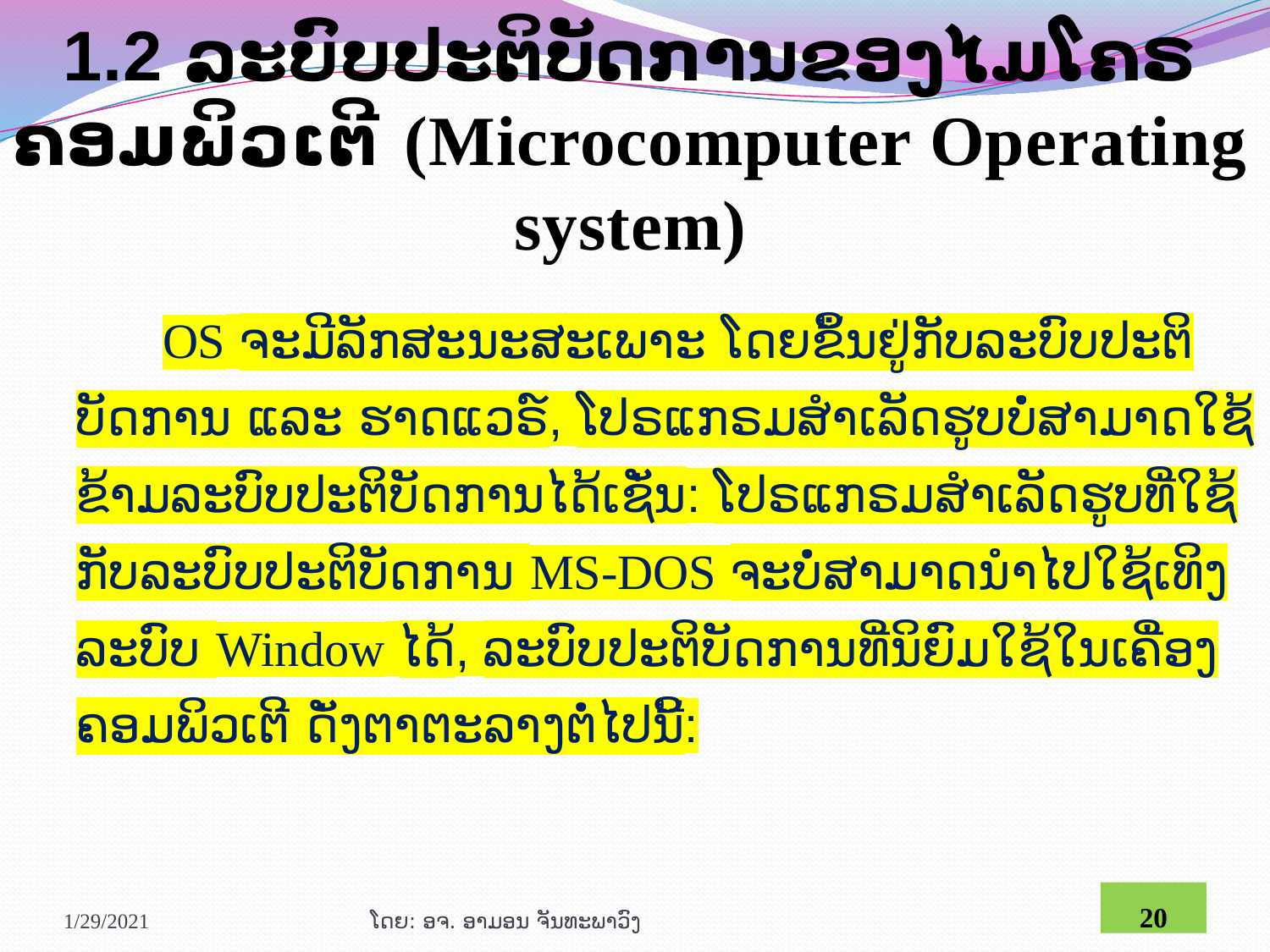

# 1.2 ລະບົບປະຕິບັດການຂອງໄມໂຄຣຄອມພິວເຕີ (Microcomputer Operating system)
OS ຈະ​ມີ​ລັກ​ສະ​ນະ​ສະ​ເພາະ ໂດຍ​ຂຶ້ນ​ຢູ່​ກັບ​ລະ​ບົບ​ປະ​ຕິ​ບັດ​ການ ແລະ ຮາດ​ແວ​ຣ໌, ໂປ​ຣ​ແກ​ຣມສໍາເລັດ​ຮູບບໍ່​ສາ​ມາດ​ໃຊ້​ຂ້າມ​ລະ​ບົບ​ປະ​ຕິ​ບັດ​ການ​ໄດ້ເຊັ່ນ: ໂປ​ຣ​ແກ​ຣມສໍາເລັດ​ຮູບທີ່​ໃຊ້ກັບລະ​ບົບ​ປະ​ຕິ​ບັດ​ການ MS-DOS ຈະ​ບໍ່​ສາ​ມາດ​ນໍາ​ໄປ​ໃຊ້​ເທິງລະບົບ Window ໄດ້, ລະ​ບົບ​ປະ​ຕິ​ບັດ​ການ​ທີ່​ນິ​ຍົມ​ໃຊ້​ໃນ​ເຄື່ອງ​ຄອມ​ພິ​ວ​ເຕີ ດັ່ງ​ຕາ​ຕະ​ລາງ​ຕໍ່ໄປນີ້:
1/29/2021
ໂດຍ: ອຈ. ອາມອນ ຈັນທະພາວົງ
20